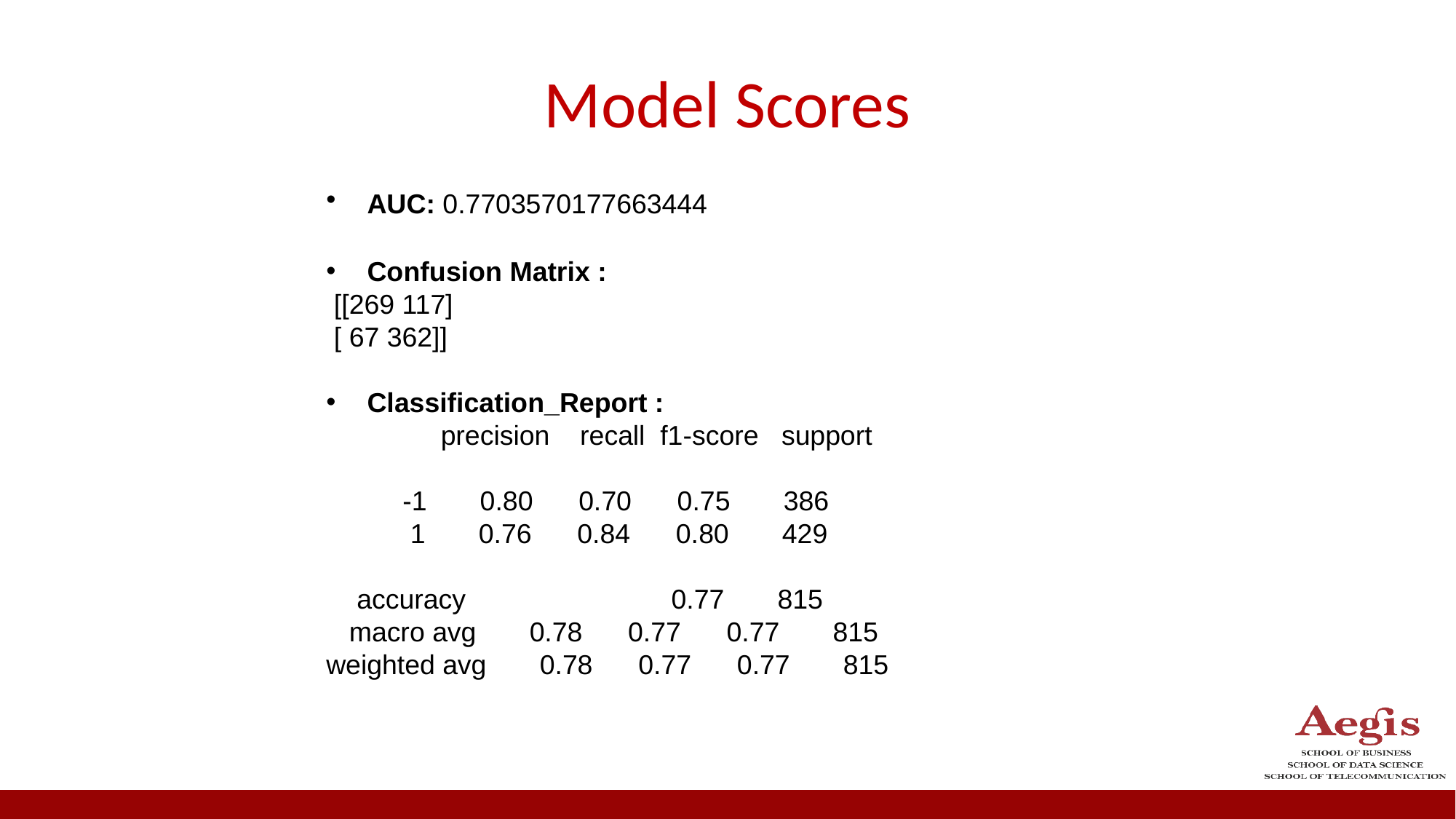

# Model Scores
AUC: 0.7703570177663444

Confusion Matrix :
 [[269 117]
 [ 67 362]]

Classification_Report :
               precision    recall  f1-score   support

          -1       0.80      0.70      0.75       386
           1       0.76      0.84      0.80       429

    accuracy                           0.77       815
   macro avg       0.78      0.77      0.77       815
weighted avg       0.78      0.77      0.77       815